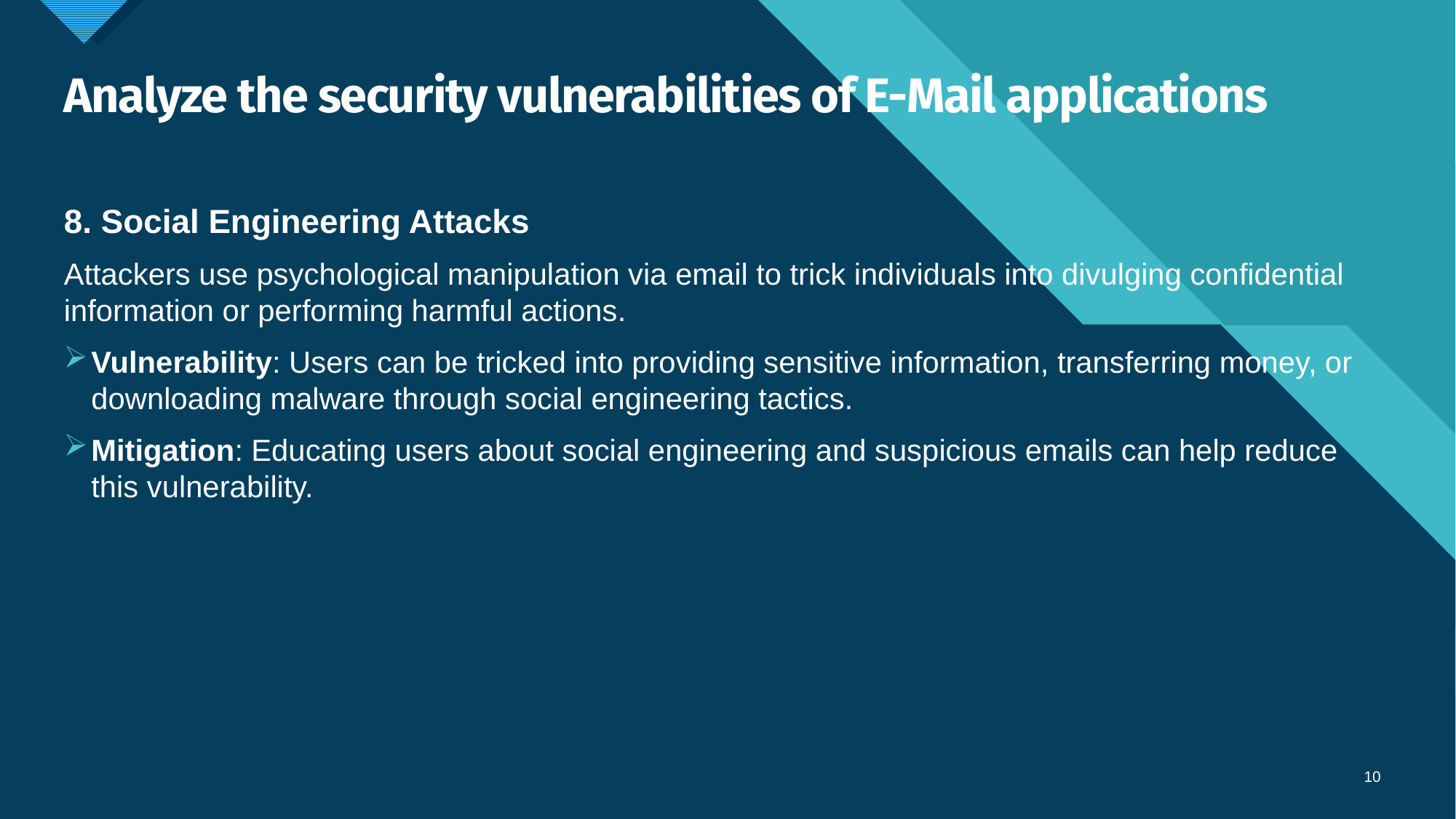

# Analyze the security vulnerabilities of E-Mail applications
8. Social Engineering Attacks
Attackers use psychological manipulation via email to trick individuals into divulging confidential information or performing harmful actions.
Vulnerability: Users can be tricked into providing sensitive information, transferring money, or downloading malware through social engineering tactics.
Mitigation: Educating users about social engineering and suspicious emails can help reduce this vulnerability.
10